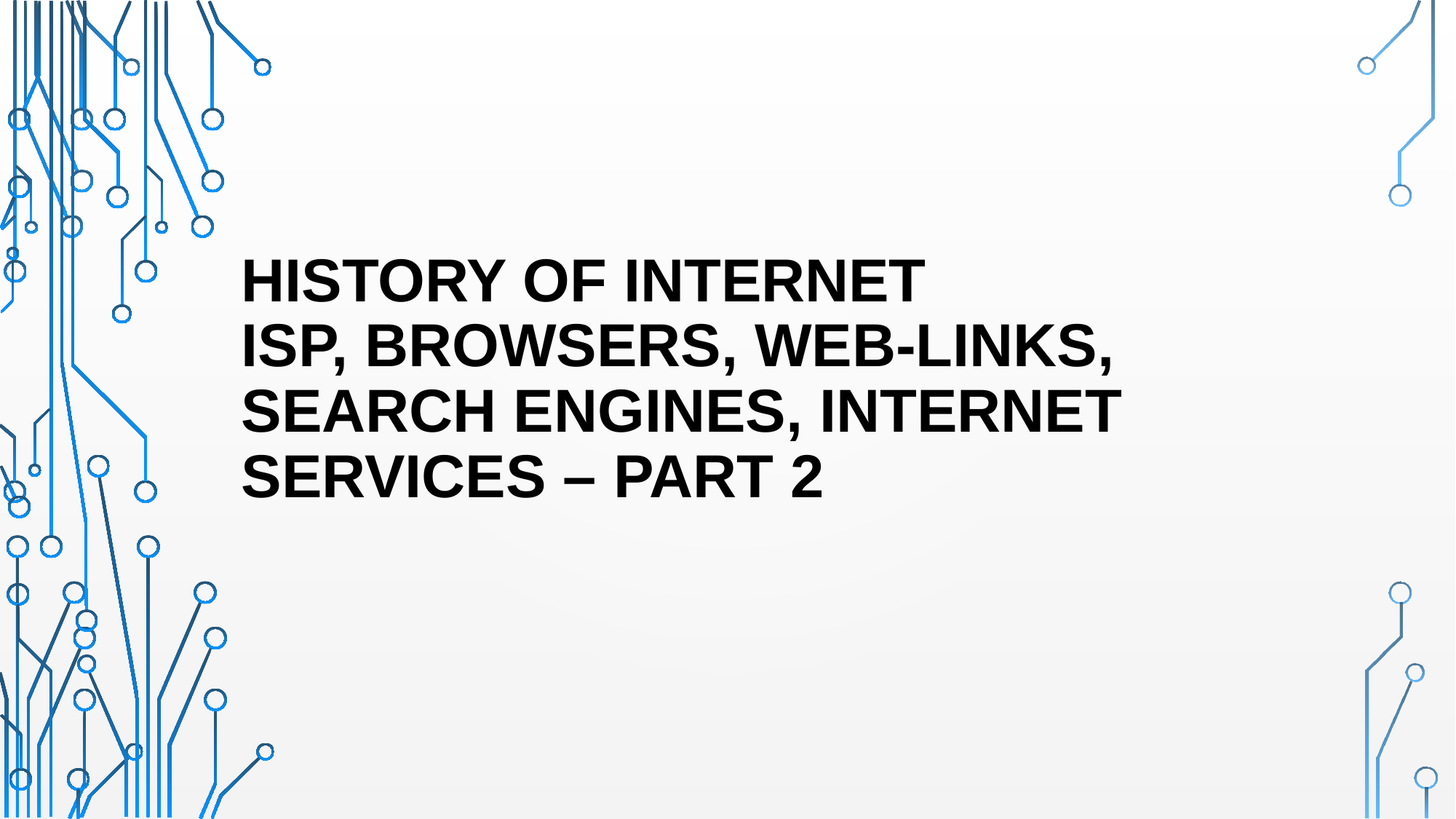

# History of internet ISP, Browsers, Web-Links, Search engines, Internet Services – part 2